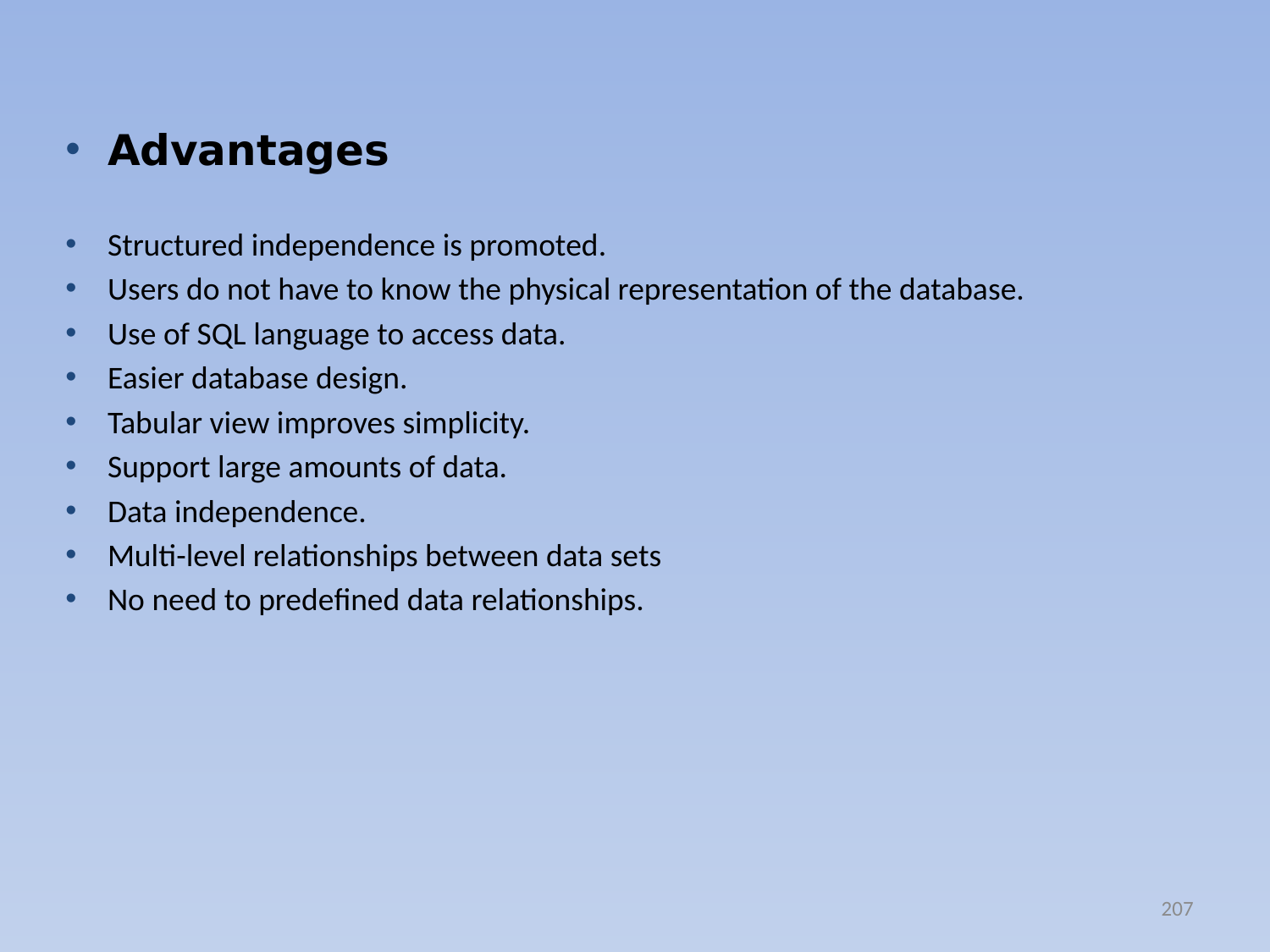

Advantages

Structured independence is promoted.
Users do not have to know the physical representation of the database.
Use of SQL language to access data.
Easier database design.
Tabular view improves simplicity.
Support large amounts of data.
Data independence.
Multi-level relationships between data sets
No need to predefined data relationships.

207